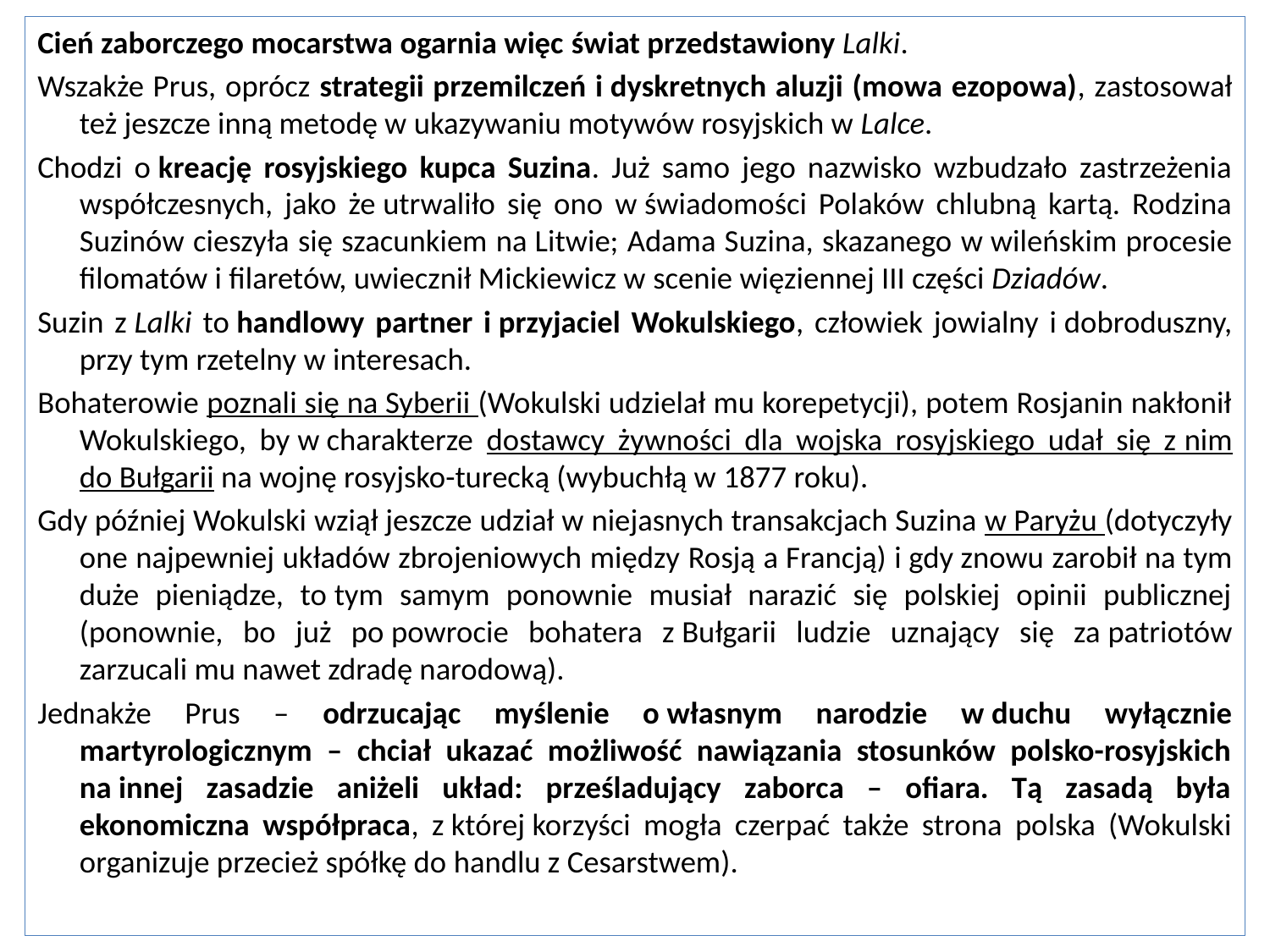

Cień zaborczego mocarstwa ogarnia więc świat przedstawiony Lalki.
Wszakże Prus, oprócz strategii przemilczeń i dyskretnych aluzji (mowa ezopowa), zastosował też jeszcze inną metodę w ukazywaniu motywów rosyjskich w Lalce.
Chodzi o kreację rosyjskiego kupca Suzina. Już samo jego nazwisko wzbudzało zastrzeżenia współczesnych, jako że utrwaliło się ono w świadomości Polaków chlubną kartą. Rodzina Suzinów cieszyła się szacunkiem na Litwie; Adama Suzina, skazanego w wileńskim procesie filomatów i filaretów, uwiecznił Mickiewicz w scenie więziennej III części Dziadów.
Suzin z Lalki to handlowy partner i przyjaciel Wokulskiego, człowiek jowialny i dobroduszny, przy tym rzetelny w interesach.
Bohaterowie poznali się na Syberii (Wokulski udzielał mu korepetycji), potem Rosjanin nakłonił Wokulskiego, by w charakterze dostawcy żywności dla wojska rosyjskiego udał się z nim do Bułgarii na wojnę rosyjsko-turecką (wybuchłą w 1877 roku).
Gdy później Wokulski wziął jeszcze udział w niejasnych transakcjach Suzina w Paryżu (dotyczyły one najpewniej układów zbrojeniowych między Rosją a Francją) i gdy znowu zarobił na tym duże pieniądze, to tym samym ponownie musiał narazić się polskiej opinii publicznej (ponownie, bo już po powrocie bohatera z Bułgarii ludzie uznający się za patriotów zarzucali mu nawet zdradę narodową).
Jednakże Prus – odrzucając myślenie o własnym narodzie w duchu wyłącznie martyrologicznym – chciał ukazać możliwość nawiązania stosunków polsko-rosyjskich na innej zasadzie aniżeli układ: prześladujący zaborca – ofiara. Tą zasadą była ekonomiczna współpraca, z której korzyści mogła czerpać także strona polska (Wokulski organizuje przecież spółkę do handlu z Cesarstwem).